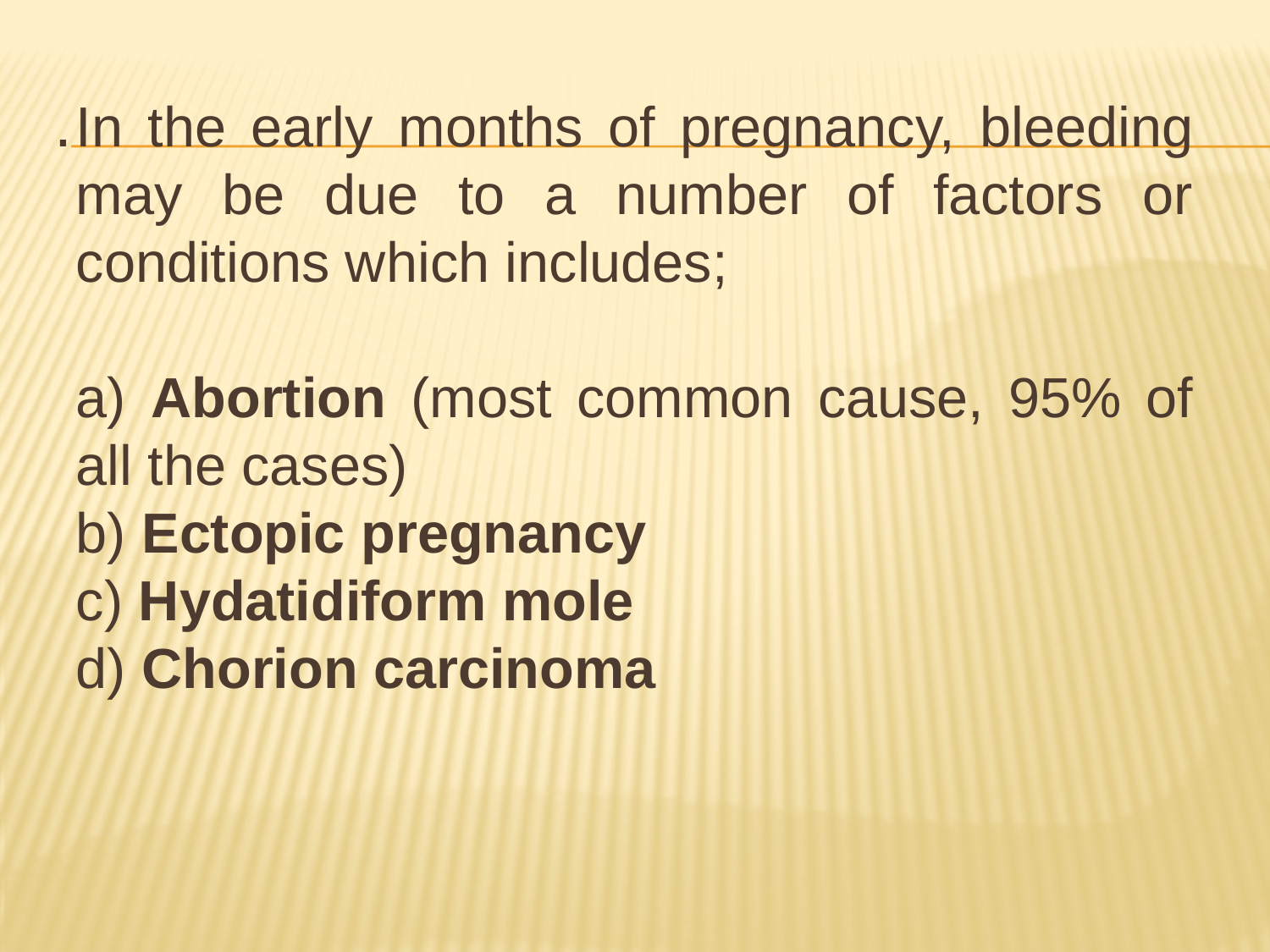

# .
In the early months of pregnancy, bleeding may be due to a number of factors or conditions which includes;

a) Abortion (most common cause, 95% of all the cases)
b) Ectopic pregnancy
c) Hydatidiform mole
d) Chorion carcinoma